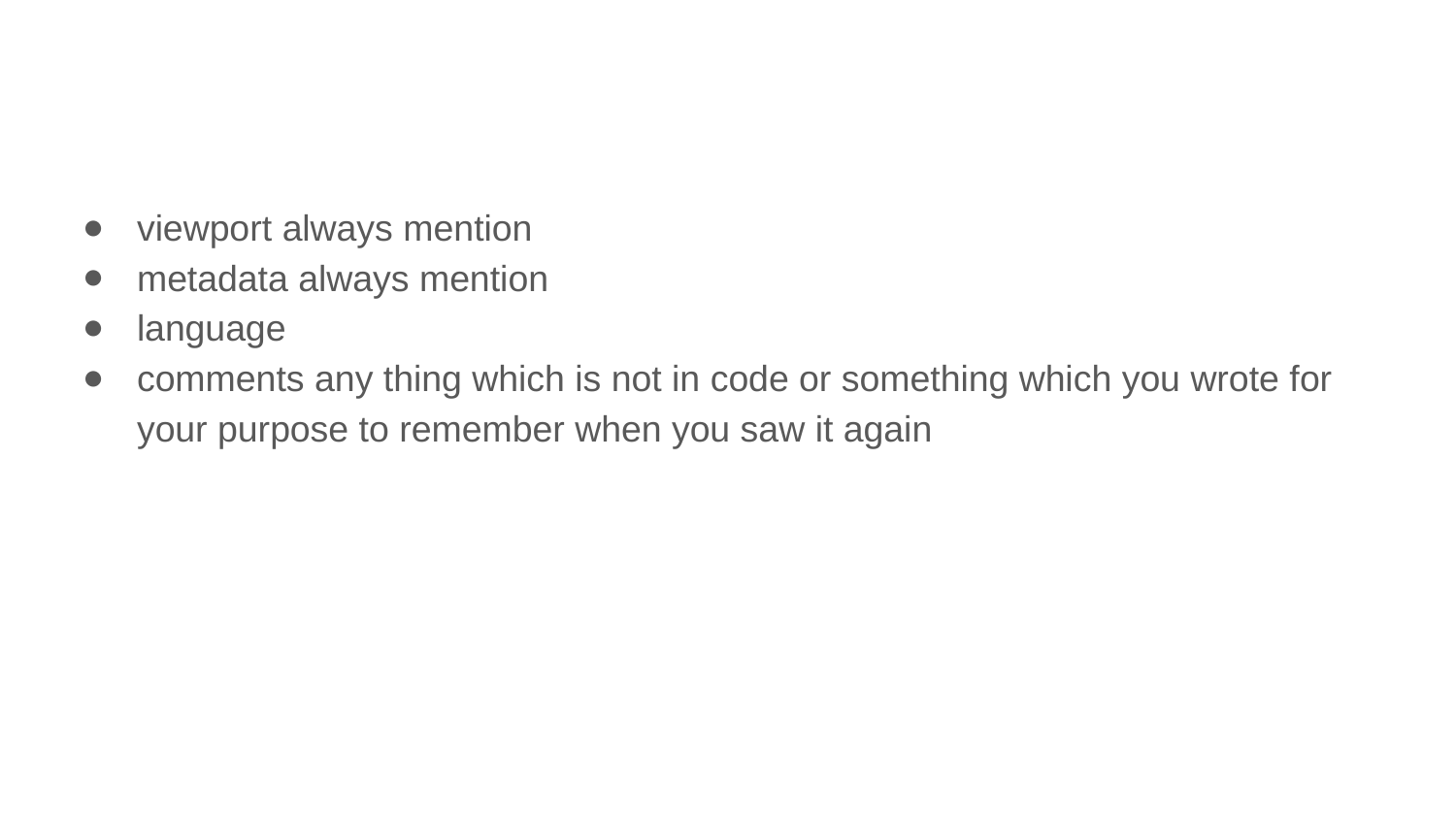

viewport always mention
metadata always mention
language
comments any thing which is not in code or something which you wrote for your purpose to remember when you saw it again